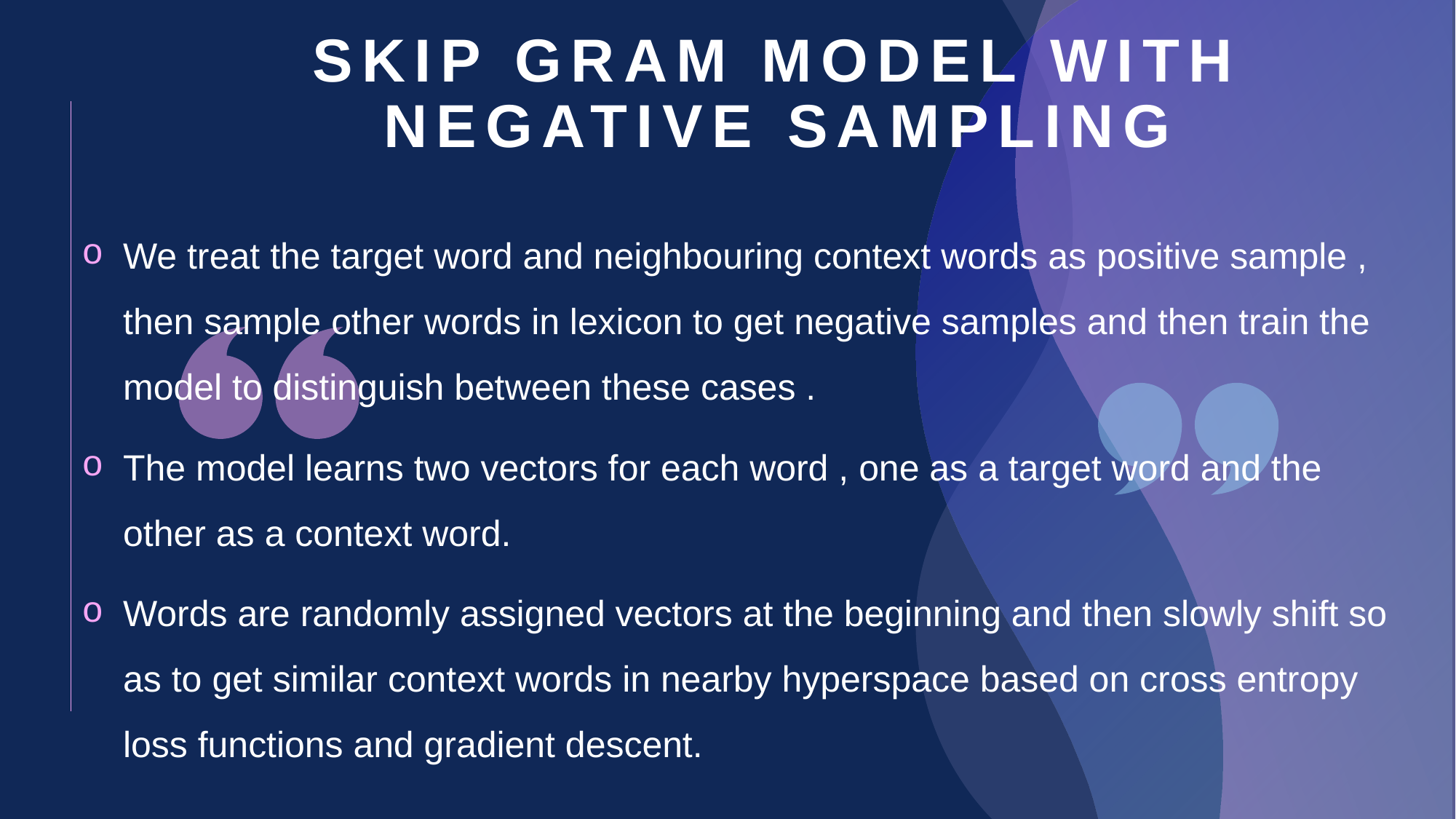

# Skip gram model with negative sampling
We treat the target word and neighbouring context words as positive sample , then sample other words in lexicon to get negative samples and then train the model to distinguish between these cases .
The model learns two vectors for each word , one as a target word and the other as a context word.
Words are randomly assigned vectors at the beginning and then slowly shift so as to get similar context words in nearby hyperspace based on cross entropy loss functions and gradient descent.